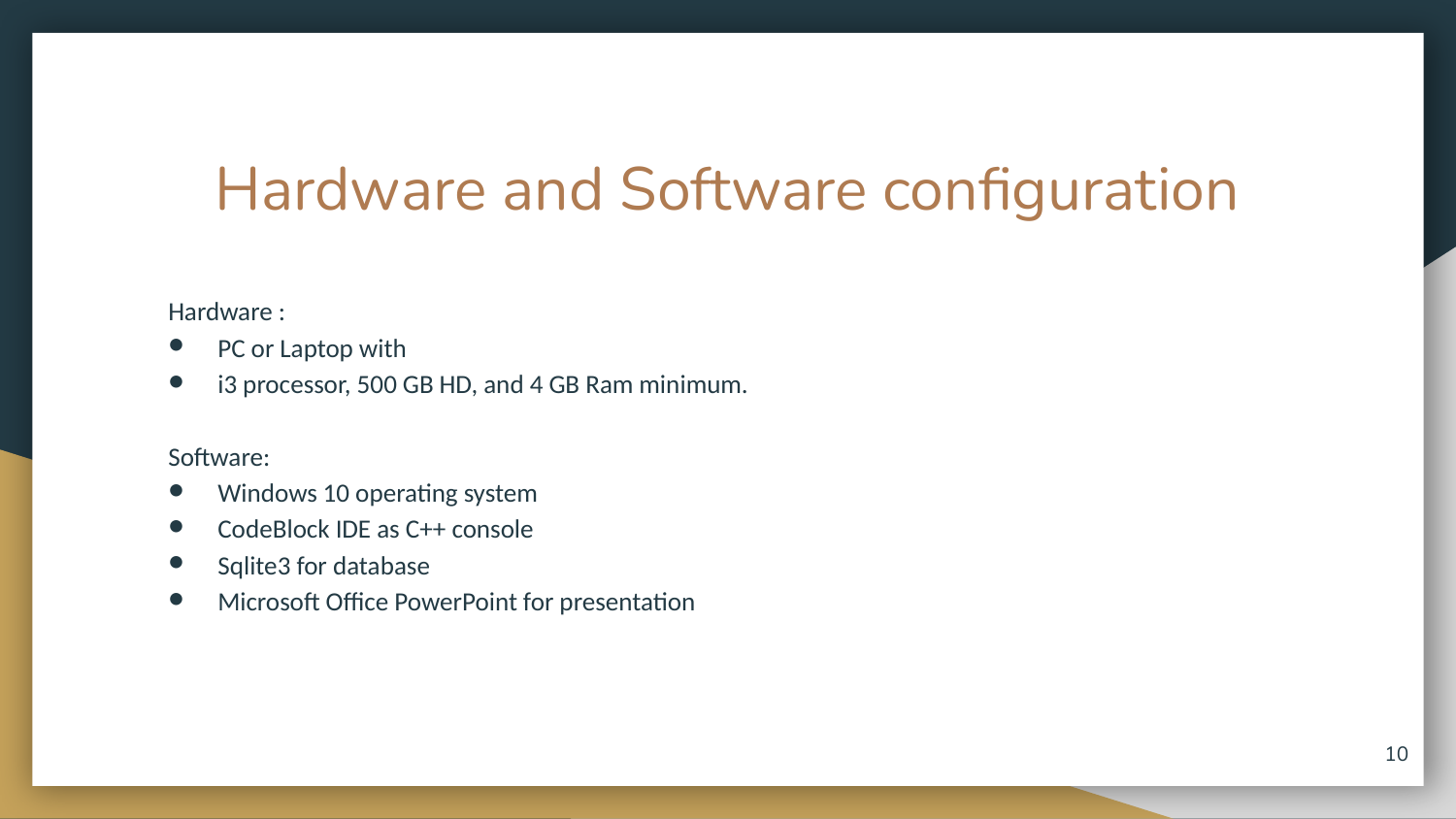

# Hardware and Software configuration
Hardware :
PC or Laptop with
i3 processor, 500 GB HD, and 4 GB Ram minimum.

Software:
Windows 10 operating system
CodeBlock IDE as C++ console
Sqlite3 for database
Microsoft Office PowerPoint for presentation

10